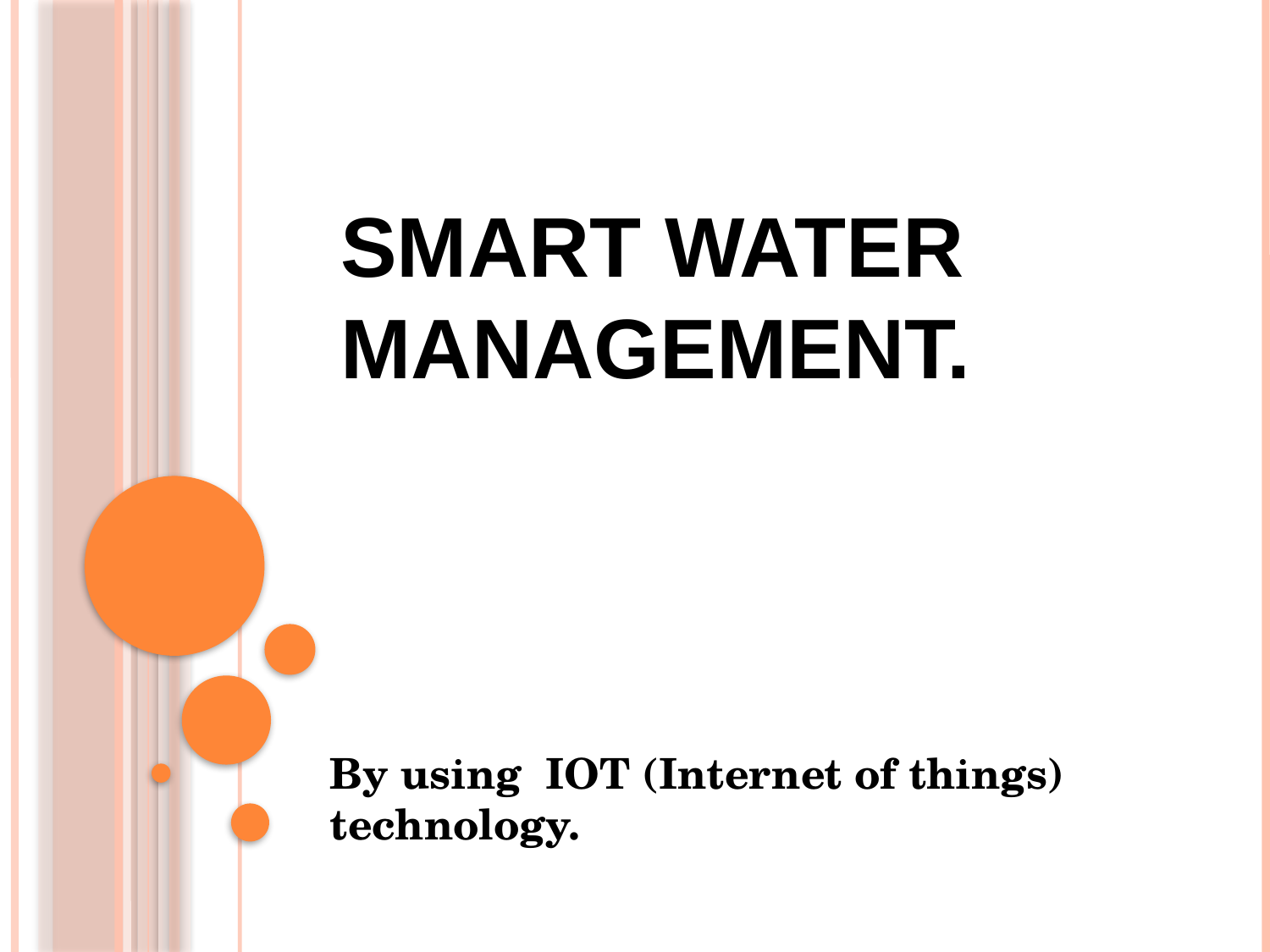

# SMART WATER MANAGEMENT.
By using  IOT (Internet of things) technology.